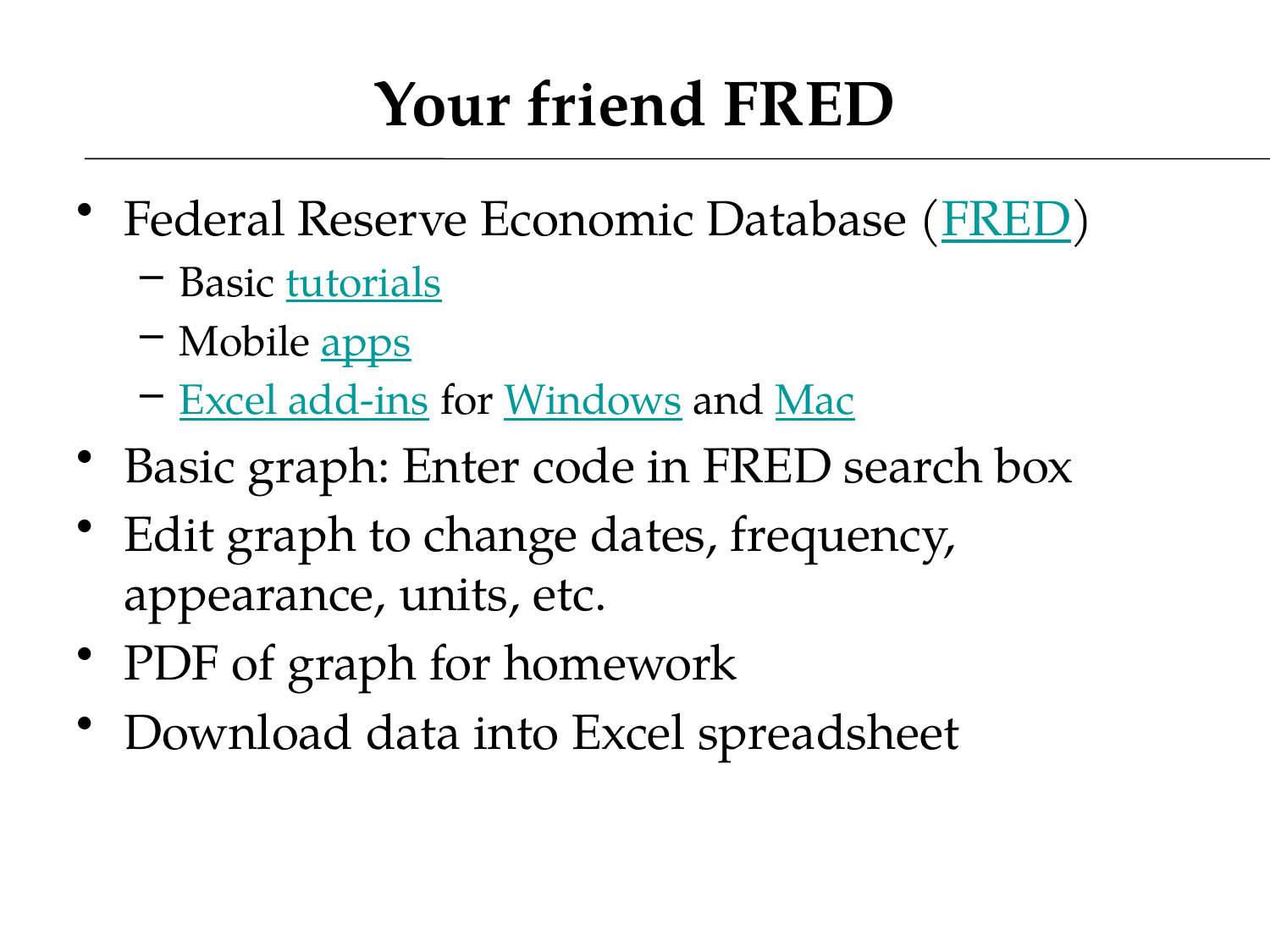

# Your friend FRED
Federal Reserve Economic Database (FRED)
Basic tutorials
Mobile apps
Excel add-ins for Windows and Mac
Basic graph: Enter code in FRED search box
Edit graph to change dates, frequency, appearance, units, etc.
PDF of graph for homework
Download data into Excel spreadsheet